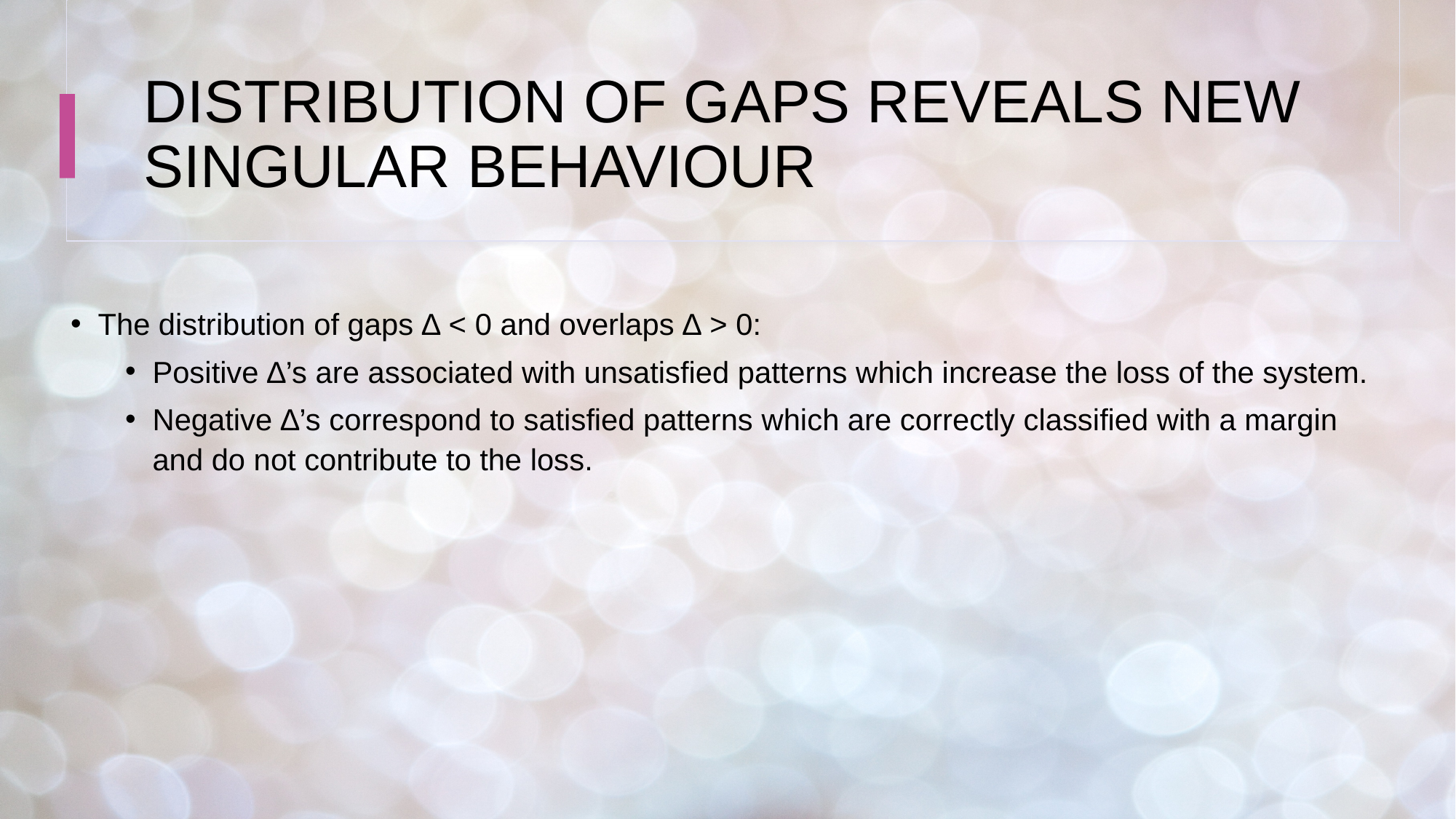

# DISTRIBUTION OF GAPS REVEALS NEW SINGULAR BEHAVIOUR
The distribution of gaps ∆ < 0 and overlaps ∆ > 0:
Positive ∆’s are associated with unsatisfied patterns which increase the loss of the system.
Negative ∆’s correspond to satisfied patterns which are correctly classified with a margin  and do not contribute to the loss.